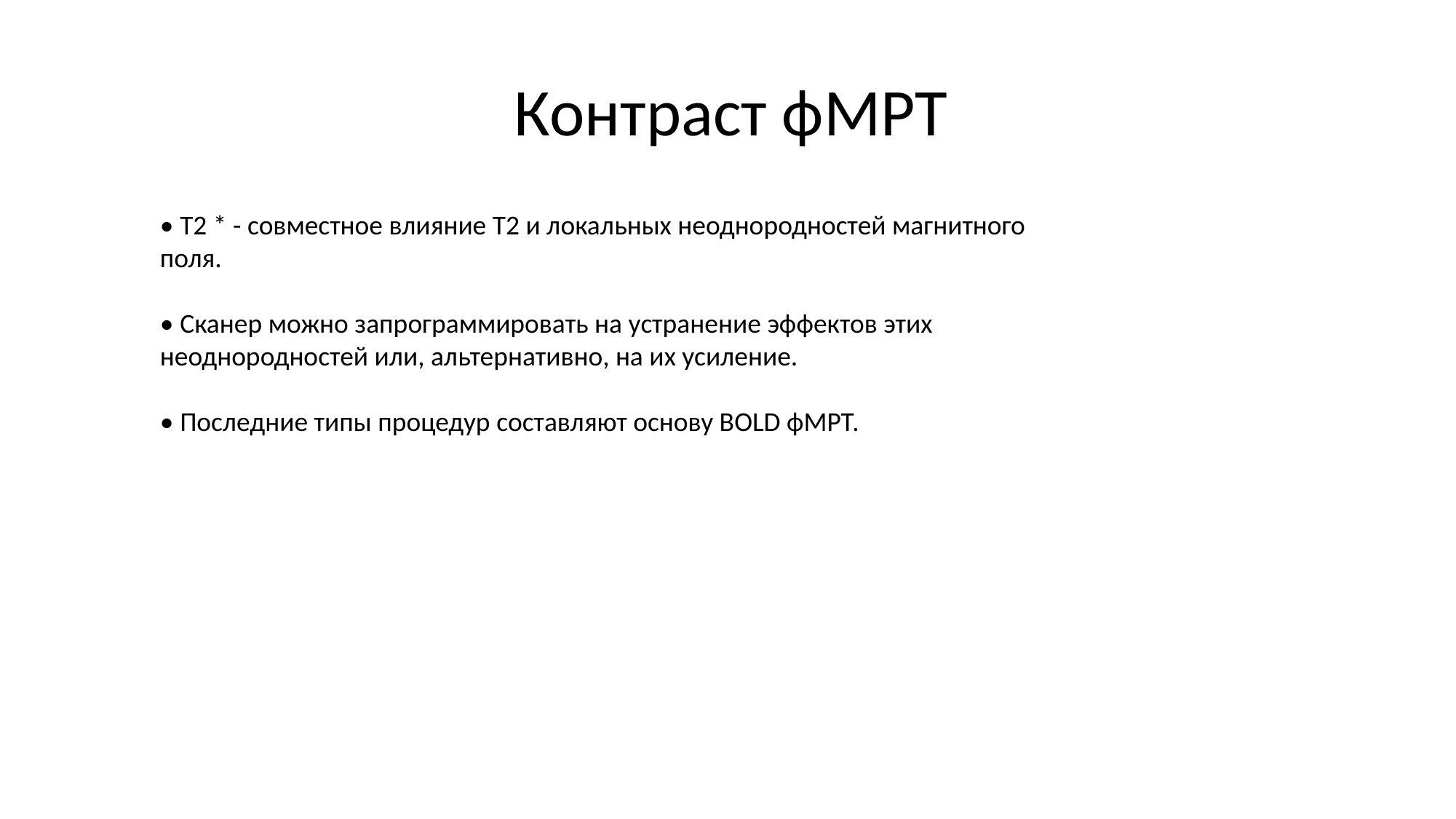

# Контраст фМРТ
• T2 * - совместное влияние T2 и локальных неоднородностей магнитного поля.

• Сканер можно запрограммировать на устранение эффектов этих неоднородностей или, альтернативно, на их усиление.

• Последние типы процедур составляют основу BOLD фМРТ.